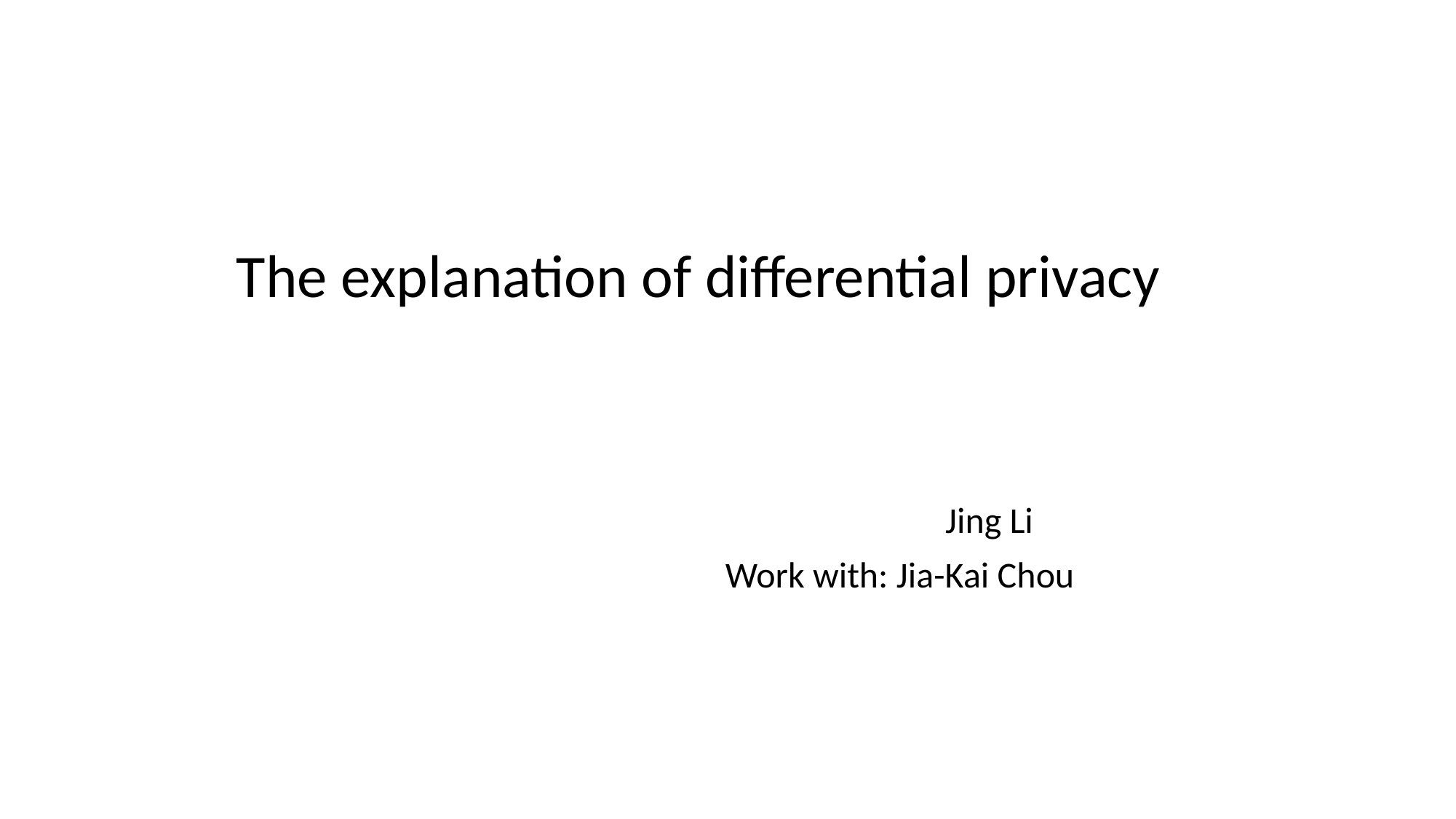

# The explanation of differential privacy
Jing Li
        Work with: Jia-Kai Chou